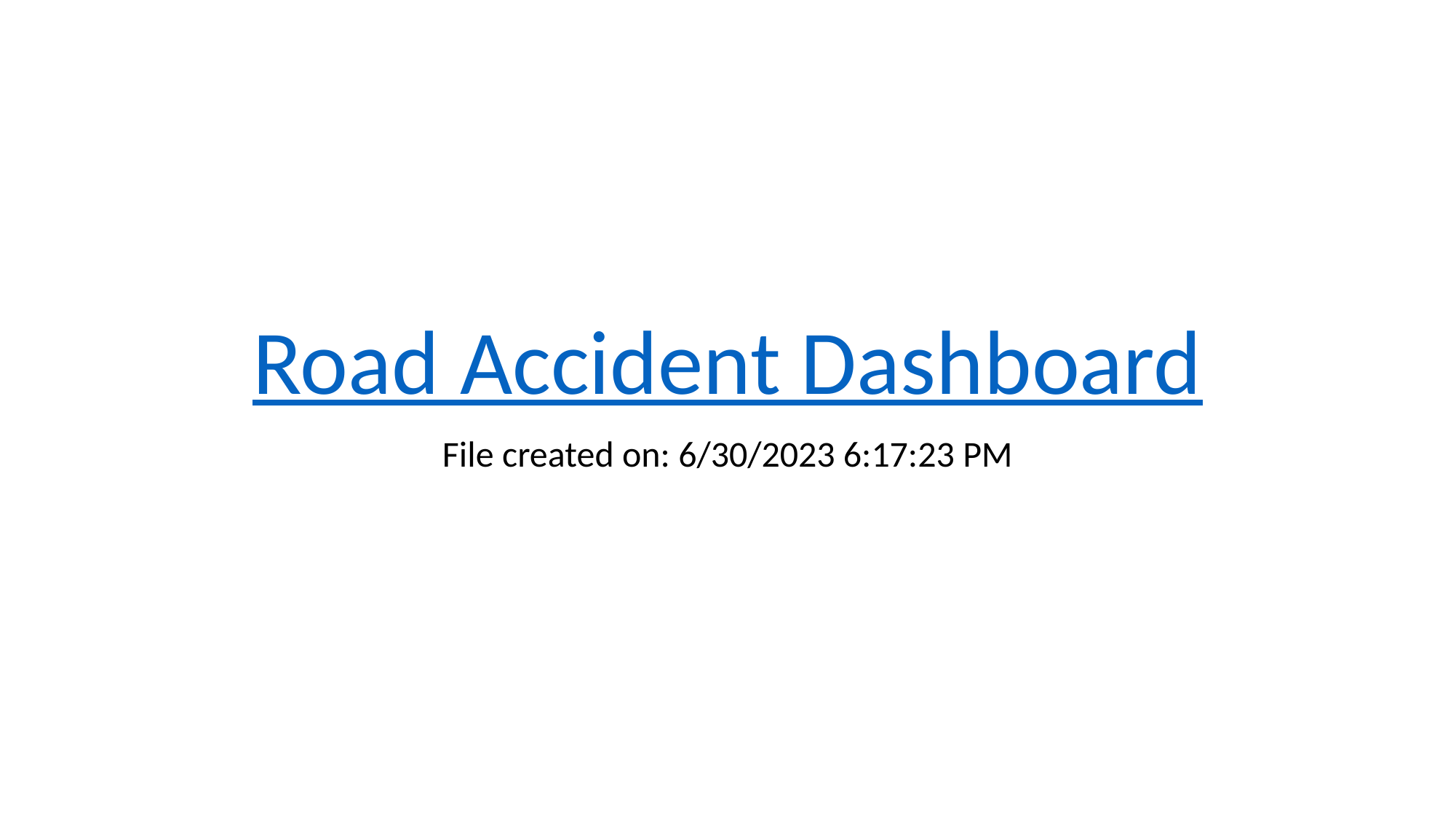

# Road Accident Dashboard
File created on: 6/30/2023 6:17:23 PM